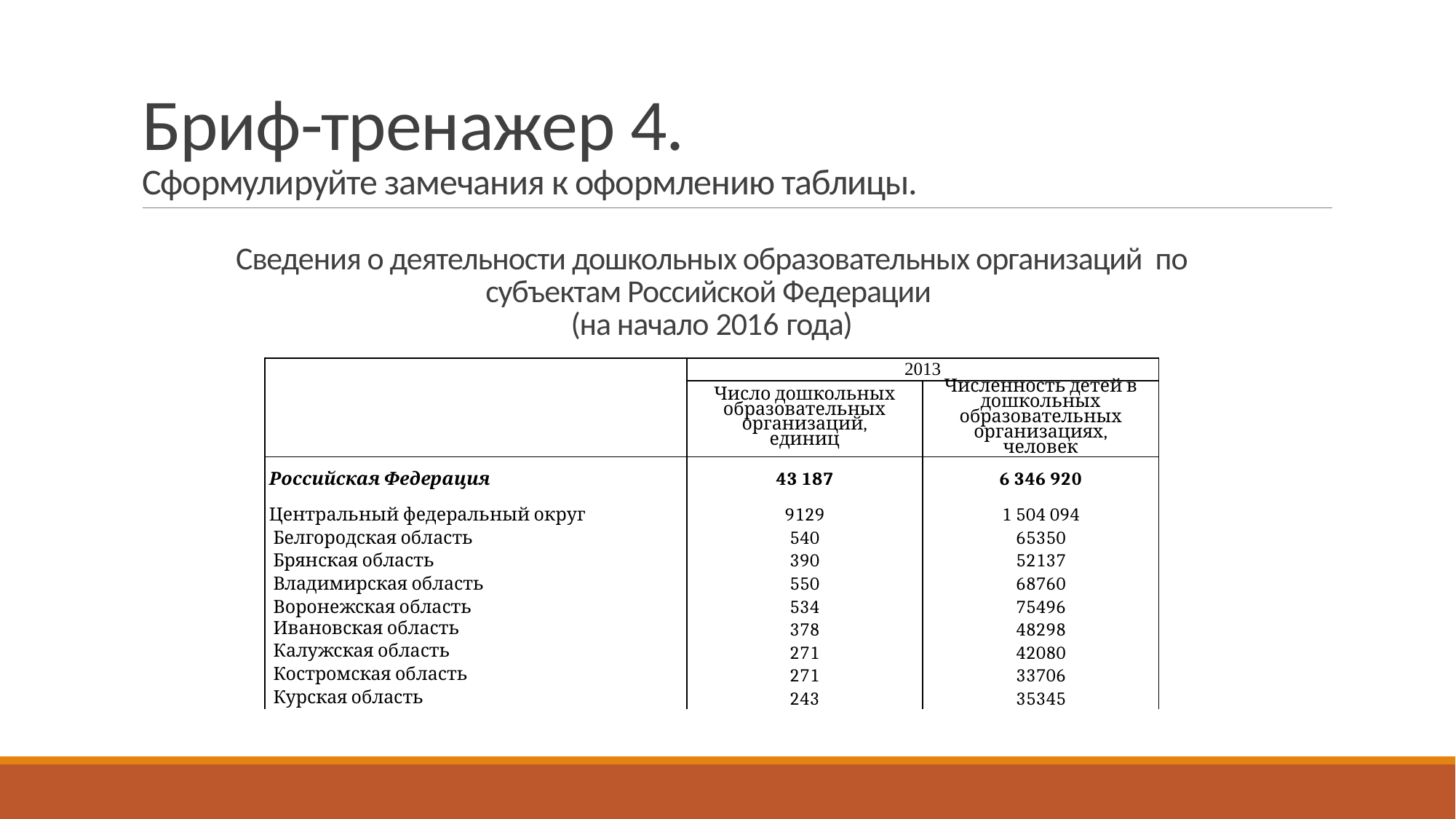

# Бриф-тренажер 4. Сформулируйте замечания к оформлению таблицы.
Сведения о деятельности дошкольных образовательных организаций  по субъектам Российской Федерации
(на начало 2016 года)
|  | 2013 |  |
| --- | --- | --- |
|  | Число дошкольных образовательных организаций, единиц | Численность детей в дошкольных образовательных организациях, человек |
| Российская Федерация | 43 187 | 6 346 920 |
| Центральный федеральный округ | 9129 | 1 504 094 |
| Белгородская область | 540 | 65350 |
| Брянская область | 390 | 52137 |
| Владимирская область | 550 | 68760 |
| Воронежская область | 534 | 75496 |
| Ивановская область | 378 | 48298 |
| Калужская область | 271 | 42080 |
| Костромская область | 271 | 33706 |
| Курская область | 243 | 35345 |